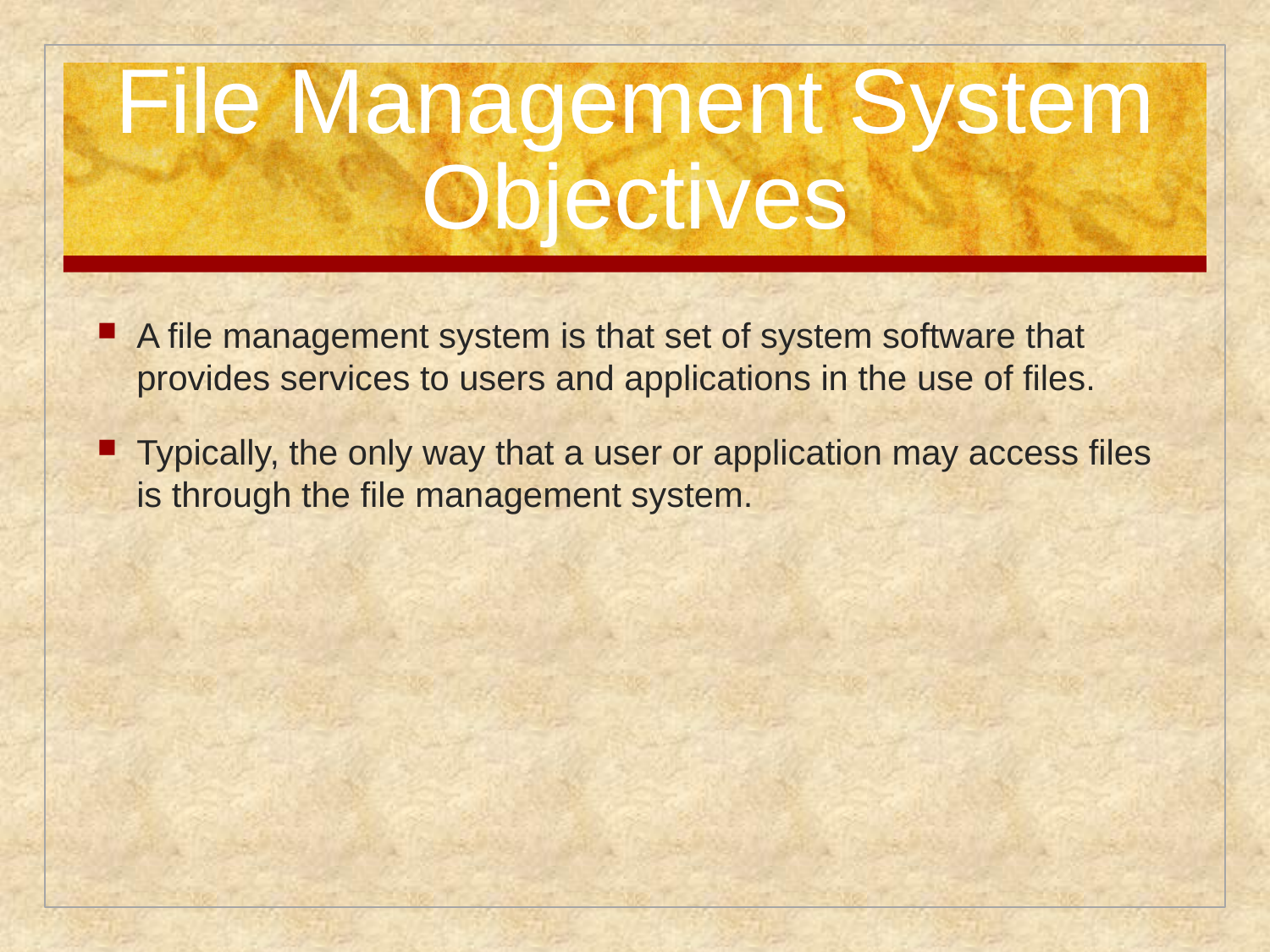

# File Management System Objectives
A file management system is that set of system software that provides services to users and applications in the use of files.
Typically, the only way that a user or application may access files is through the file management system.